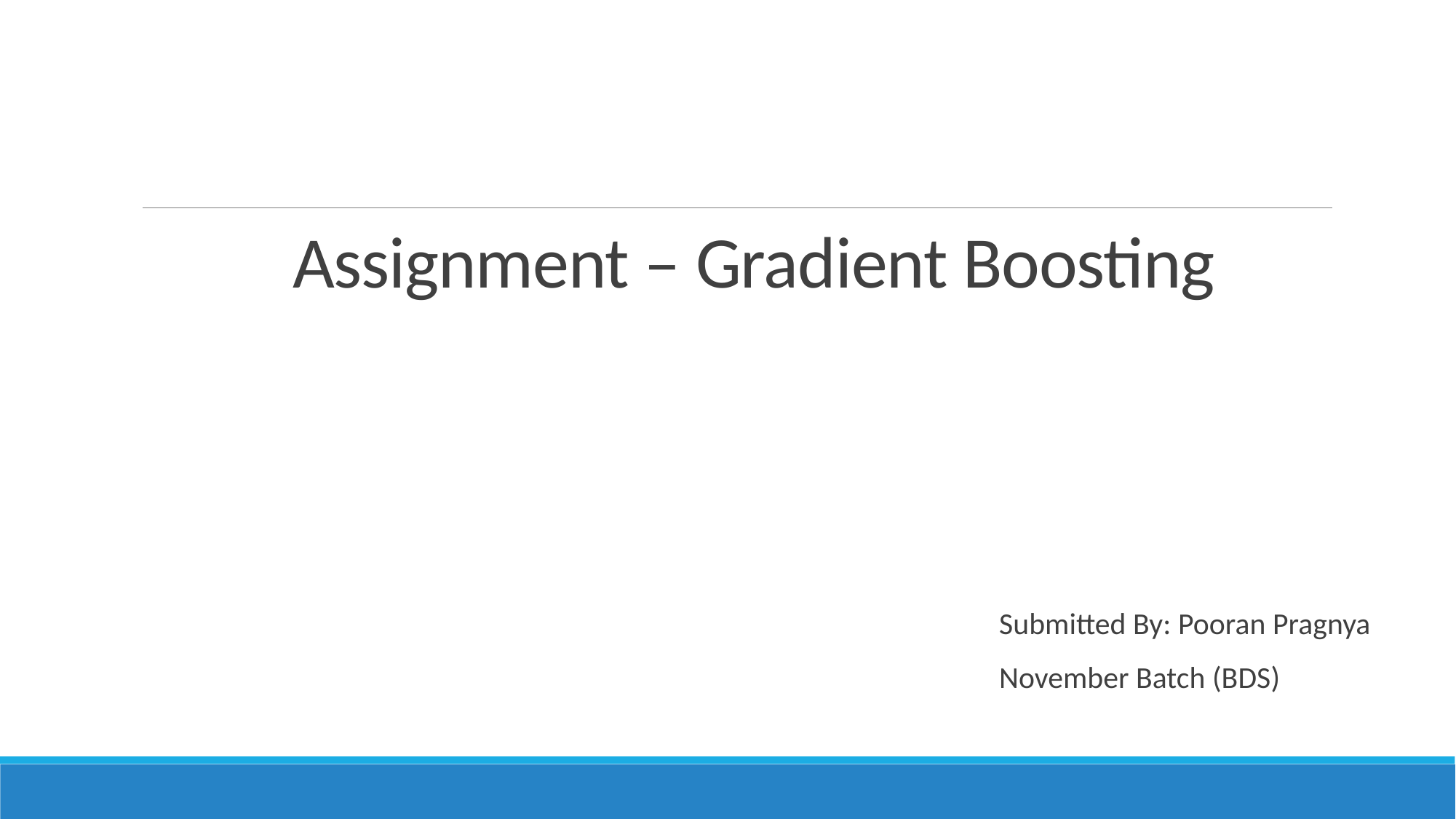

# Assignment – Gradient Boosting
Submitted By: Pooran Pragnya
November Batch (BDS)